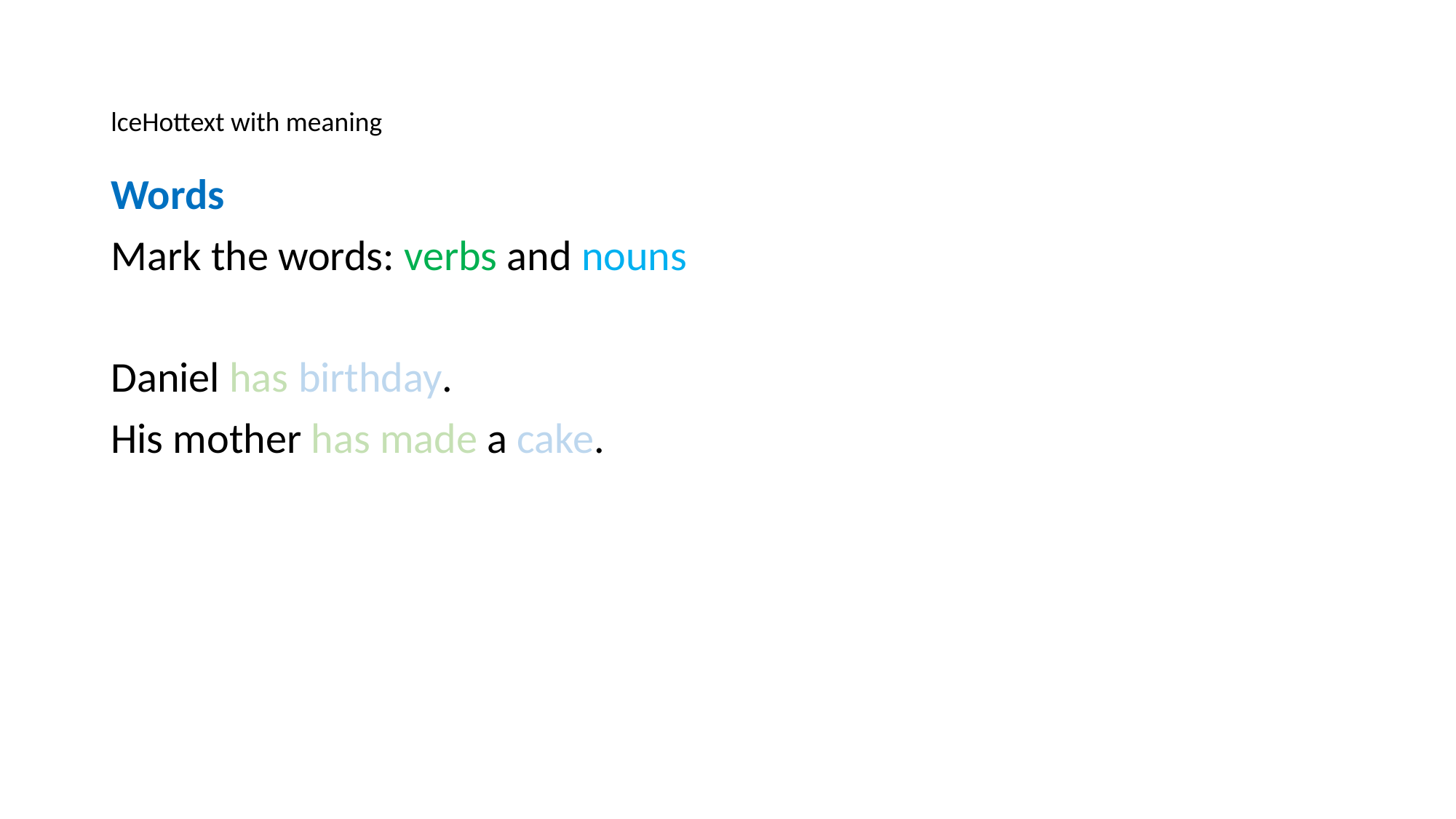

# lceHottext with meaning
Words
Mark the words: verbs and nouns

Daniel has birthday.
His mother has made a cake.